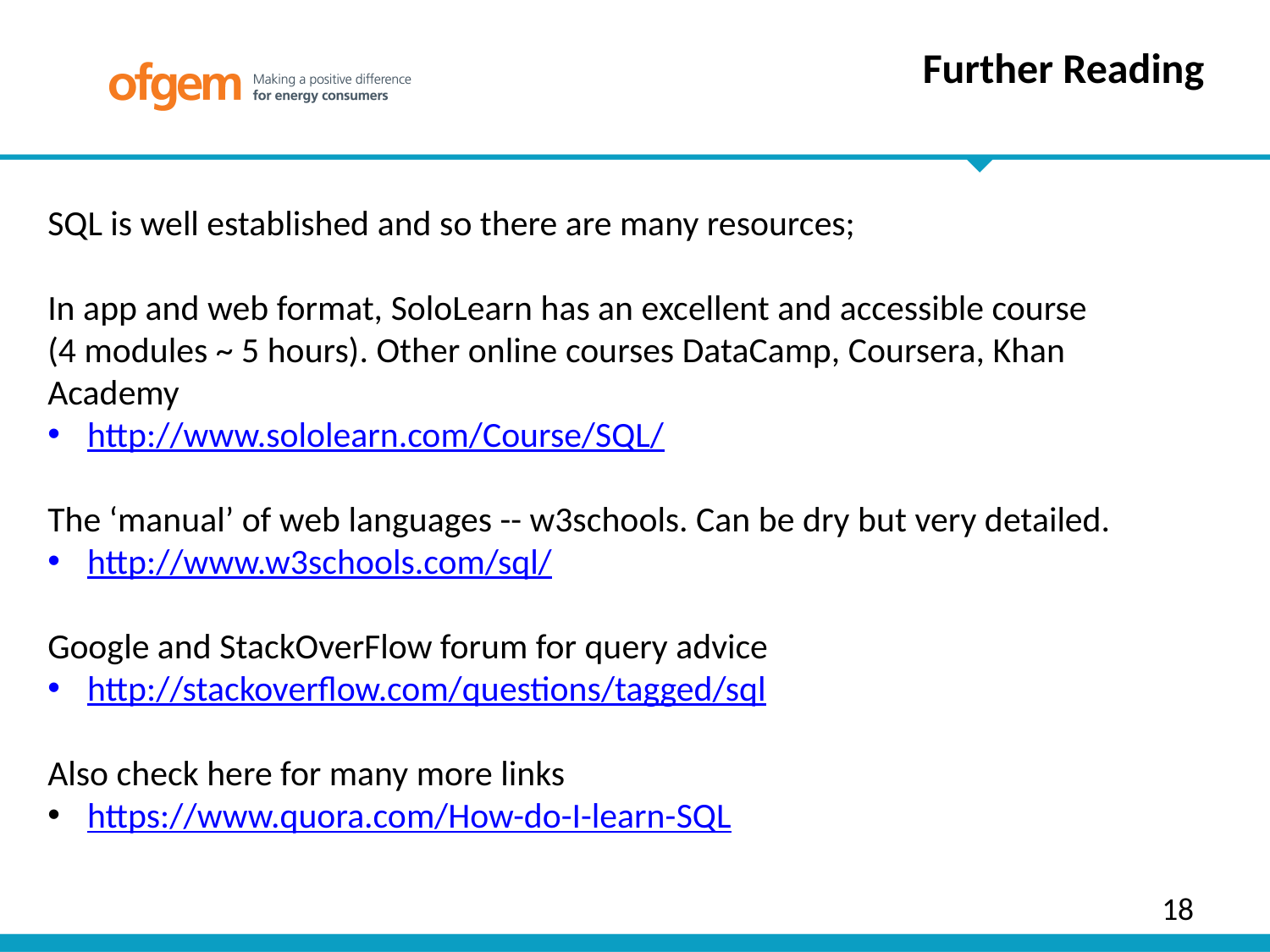

Further Reading
SQL is well established and so there are many resources;

In app and web format, SoloLearn has an excellent and accessible course
(4 modules ~ 5 hours). Other online courses DataCamp, Coursera, Khan Academy
http://www.sololearn.com/Course/SQL/

The ‘manual’ of web languages -- w3schools. Can be dry but very detailed.
http://www.w3schools.com/sql/

Google and StackOverFlow forum for query advice
http://stackoverflow.com/questions/tagged/sql

Also check here for many more links
https://www.quora.com/How-do-I-learn-SQL

18